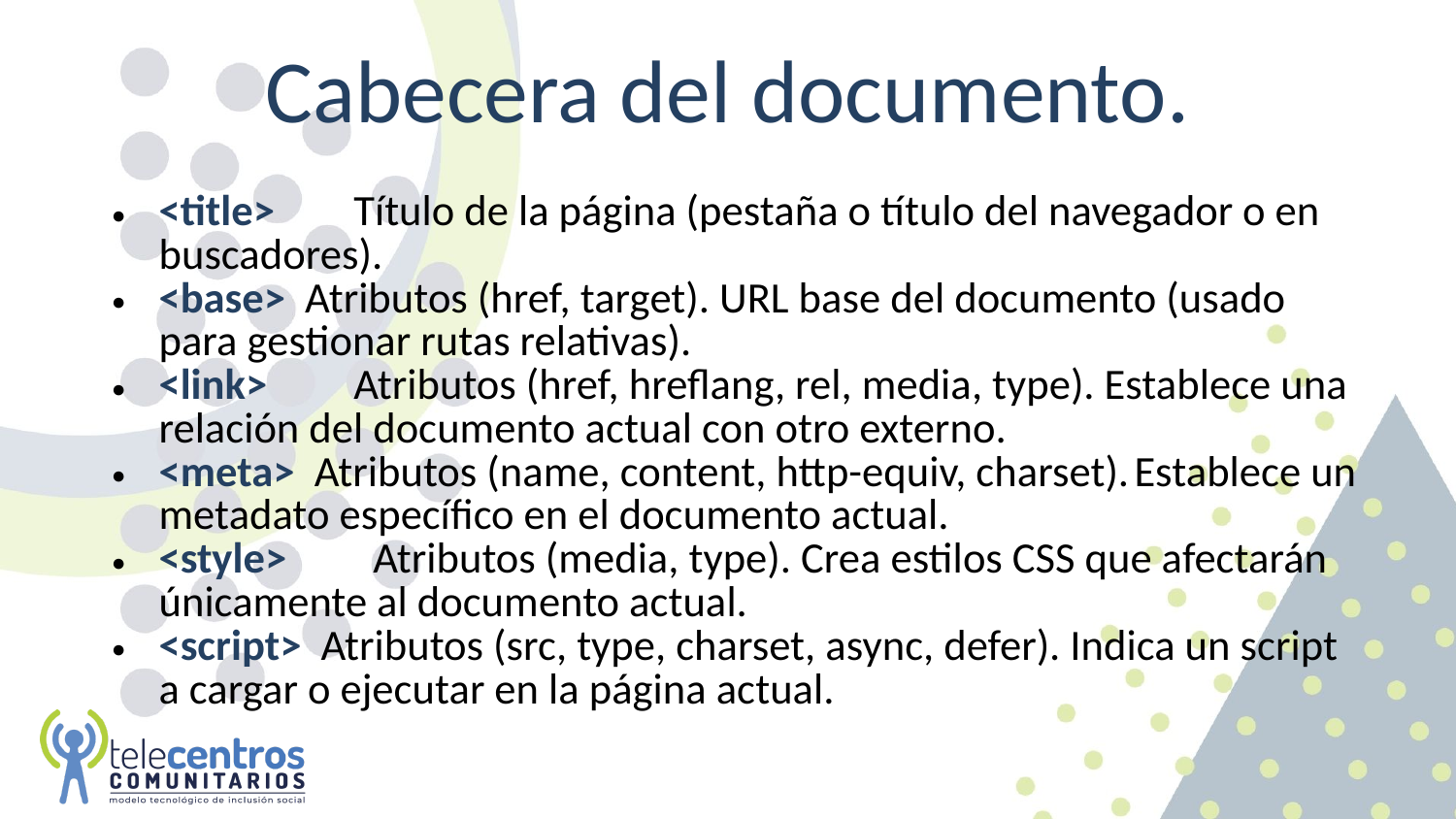

# Cabecera del documento.
<title>	Título de la página (pestaña o título del navegador o en buscadores).
<base>  Atributos (href, target). URL base del documento (usado para gestionar rutas relativas).
<link>	Atributos (href, hreflang, rel, media, type). Establece una relación del documento actual con otro externo.
<meta>  Atributos (name, content, http-equiv, charset).	Establece un metadato específico en el documento actual.
<style>	  Atributos (media, type). Crea estilos CSS que afectarán únicamente al documento actual.
<script>  Atributos (src, type, charset, async, defer). Indica un script a cargar o ejecutar en la página actual.